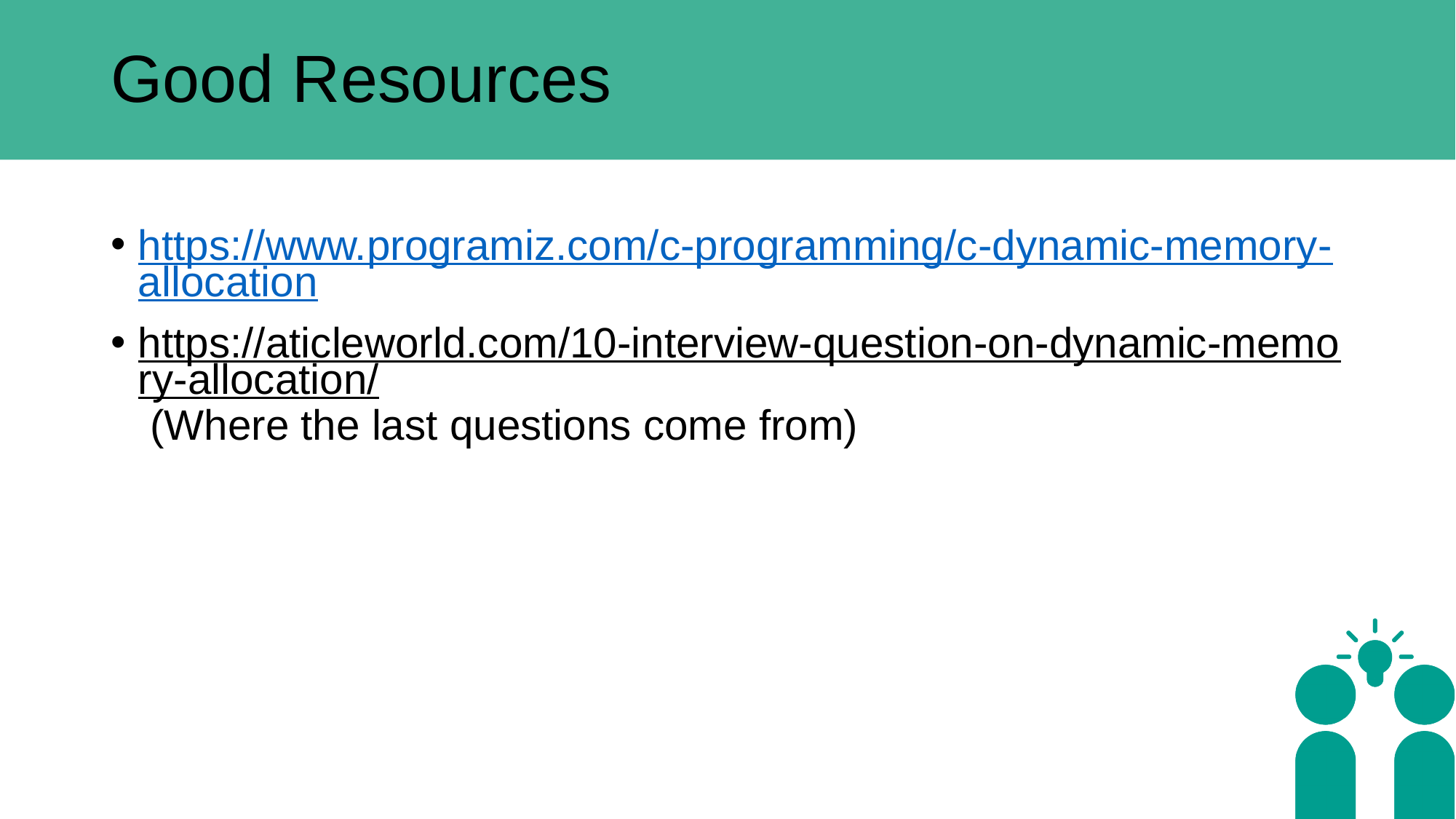

# Good Resources
https://www.programiz.com/c-programming/c-dynamic-memory-allocation
https://aticleworld.com/10-interview-question-on-dynamic-memory-allocation/ (Where the last questions come from)